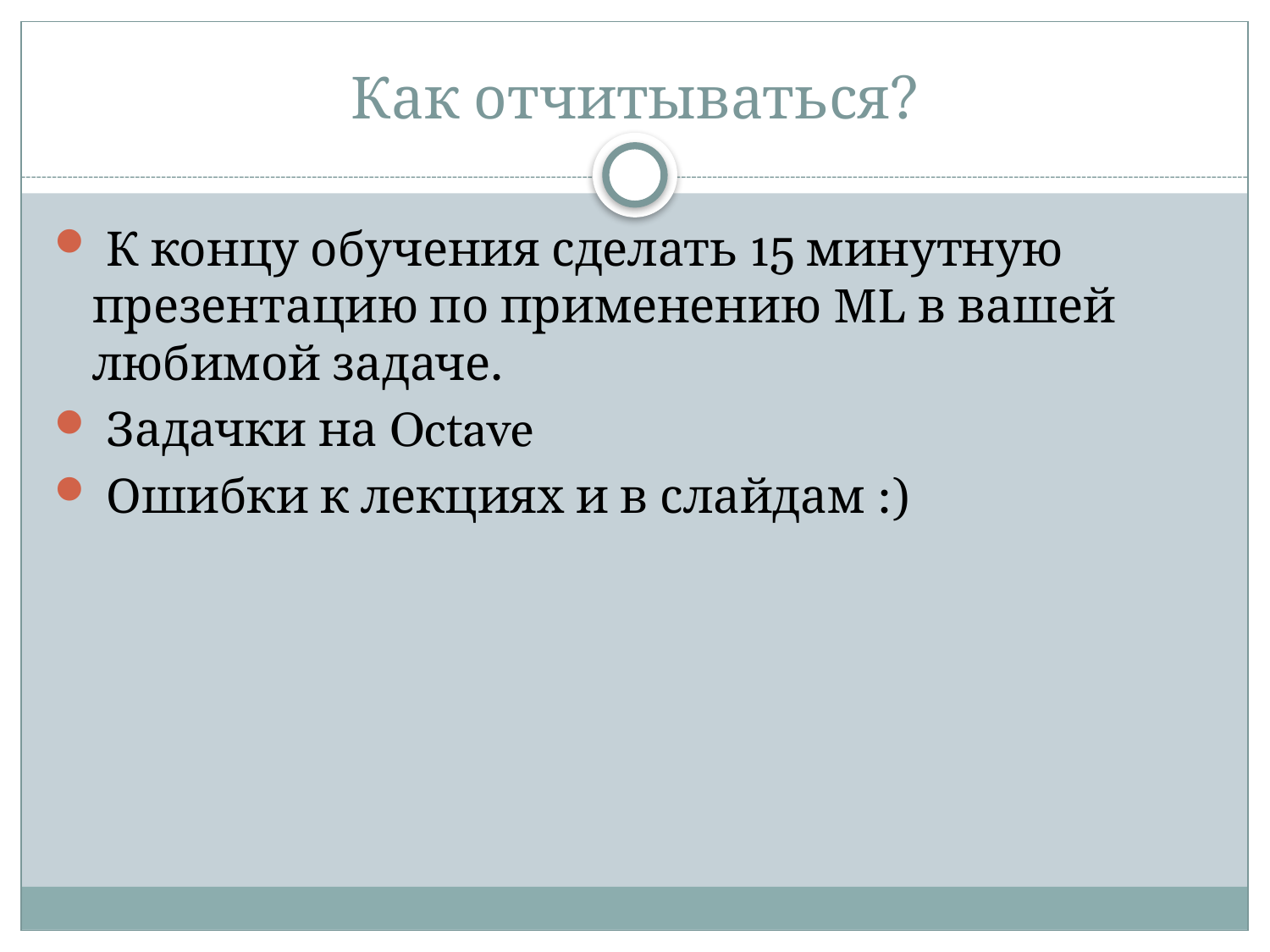

# Как отчитываться?
 К концу обучения сделать 15 минутную презентацию по применению ML в вашей любимой задаче.
 Задачки на Octave
 Ошибки к лекциях и в слайдам :)